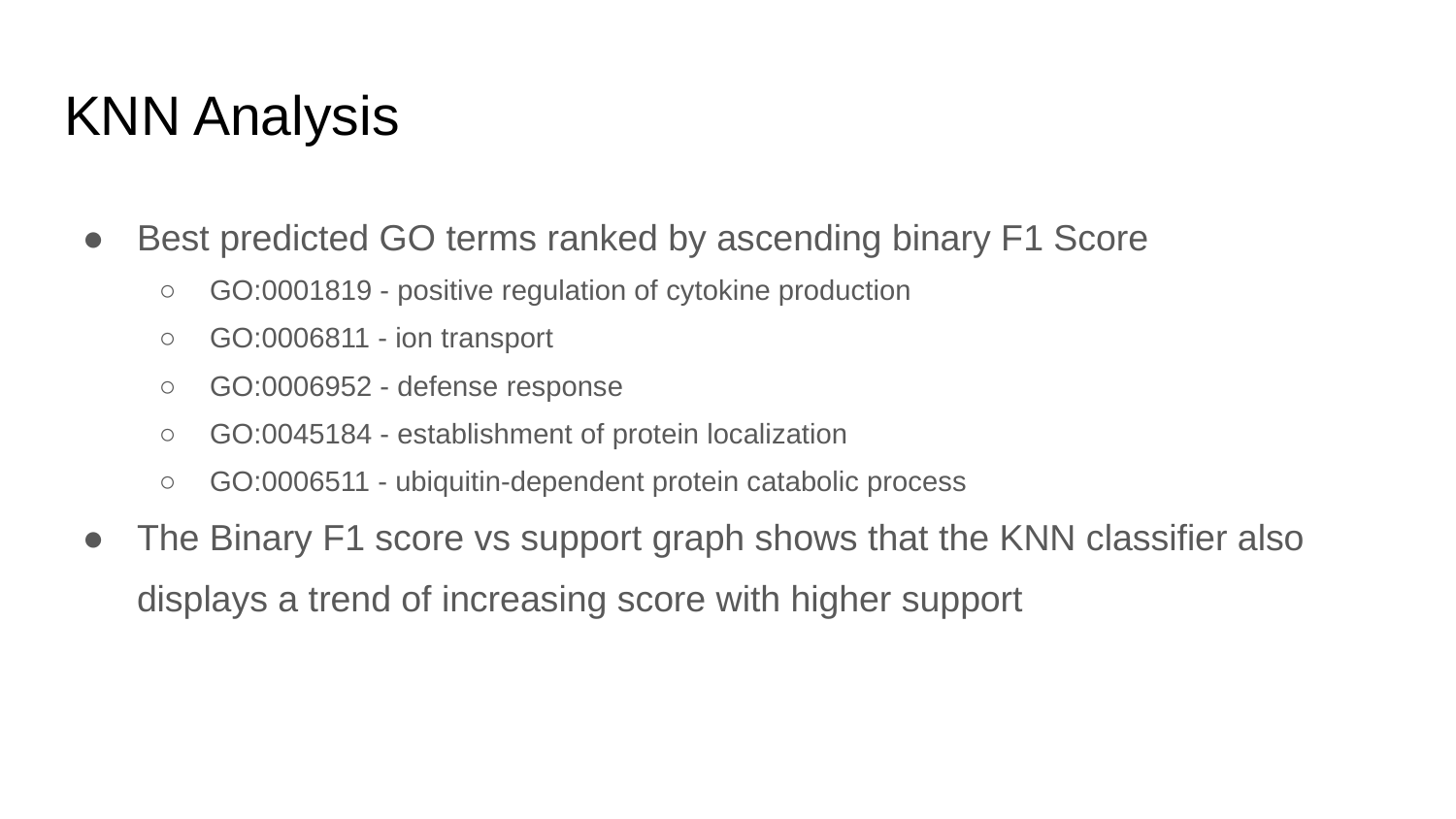

# KNN Analysis
Best predicted GO terms ranked by ascending binary F1 Score
GO:0001819 - positive regulation of cytokine production
GO:0006811 - ion transport
GO:0006952 - defense response
GO:0045184 - establishment of protein localization
GO:0006511 - ubiquitin-dependent protein catabolic process
The Binary F1 score vs support graph shows that the KNN classifier also displays a trend of increasing score with higher support